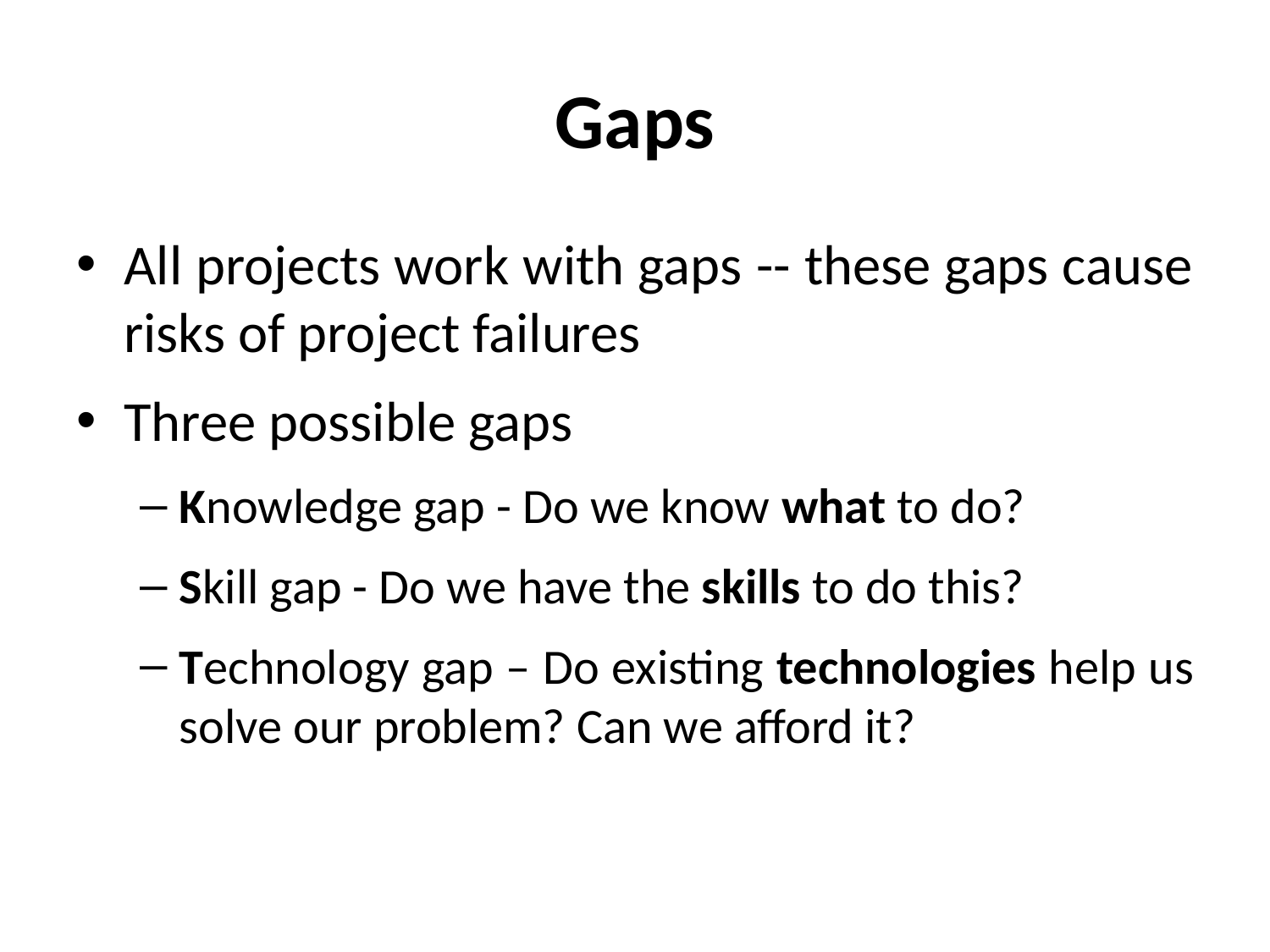

# Gaps
All projects work with gaps -- these gaps cause risks of project failures
Three possible gaps
Knowledge gap - Do we know what to do?
Skill gap - Do we have the skills to do this?
Technology gap – Do existing technologies help us solve our problem? Can we afford it?